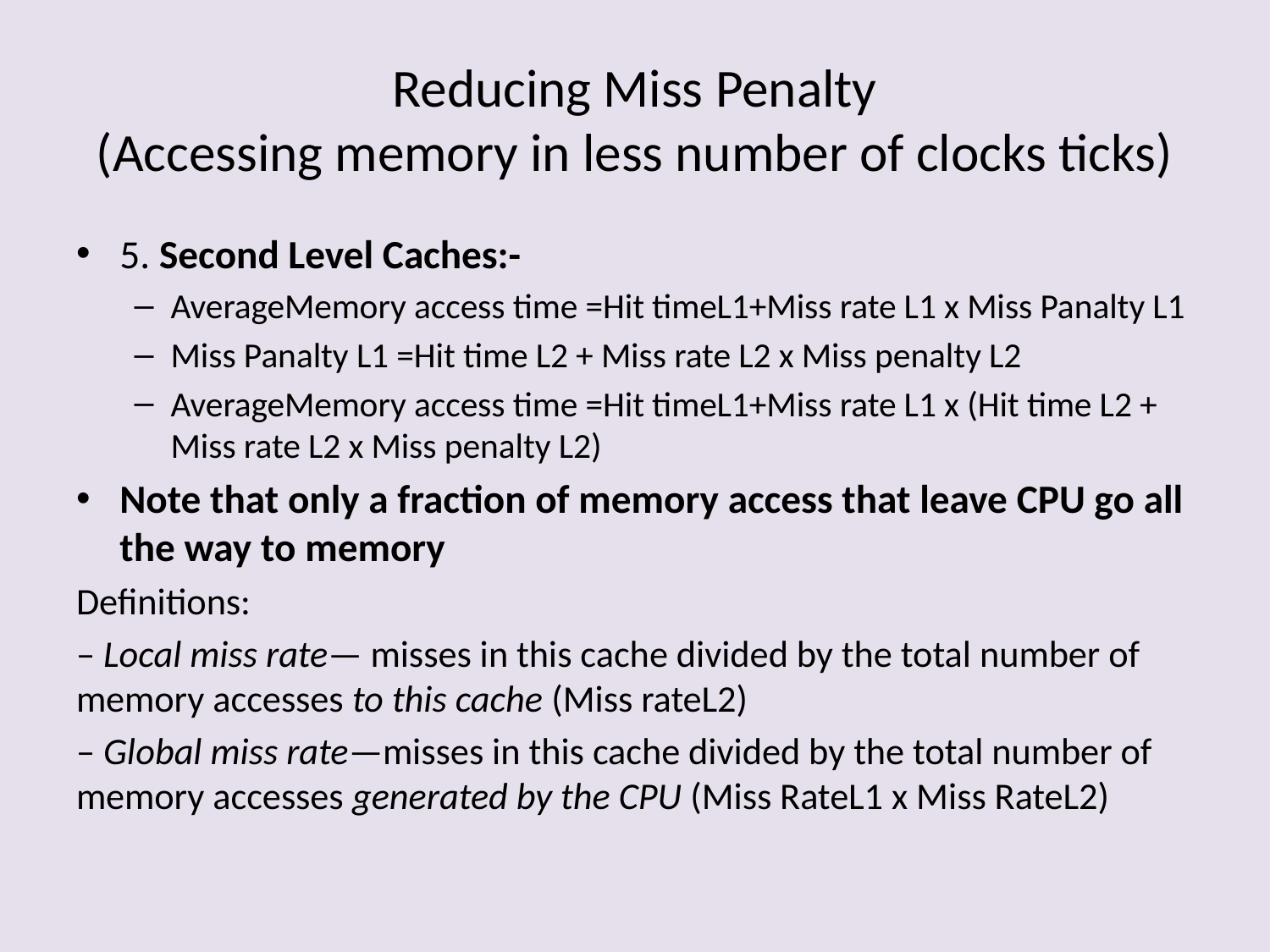

# Reducing Miss Penalty (Accessing memory in less number of clocks ticks)
5. Second Level Caches:-
AverageMemory access time =Hit timeL1+Miss rate L1 x Miss Panalty L1
Miss Panalty L1 =Hit time L2 + Miss rate L2 x Miss penalty L2
AverageMemory access time =Hit timeL1+Miss rate L1 x (Hit time L2 + Miss rate L2 x Miss penalty L2)
Note that only a fraction of memory access that leave CPU go all the way to memory
Definitions:
– Local miss rate— misses in this cache divided by the total number of memory accesses to this cache (Miss rateL2)
– Global miss rate—misses in this cache divided by the total number of memory accesses generated by the CPU (Miss RateL1 x Miss RateL2)